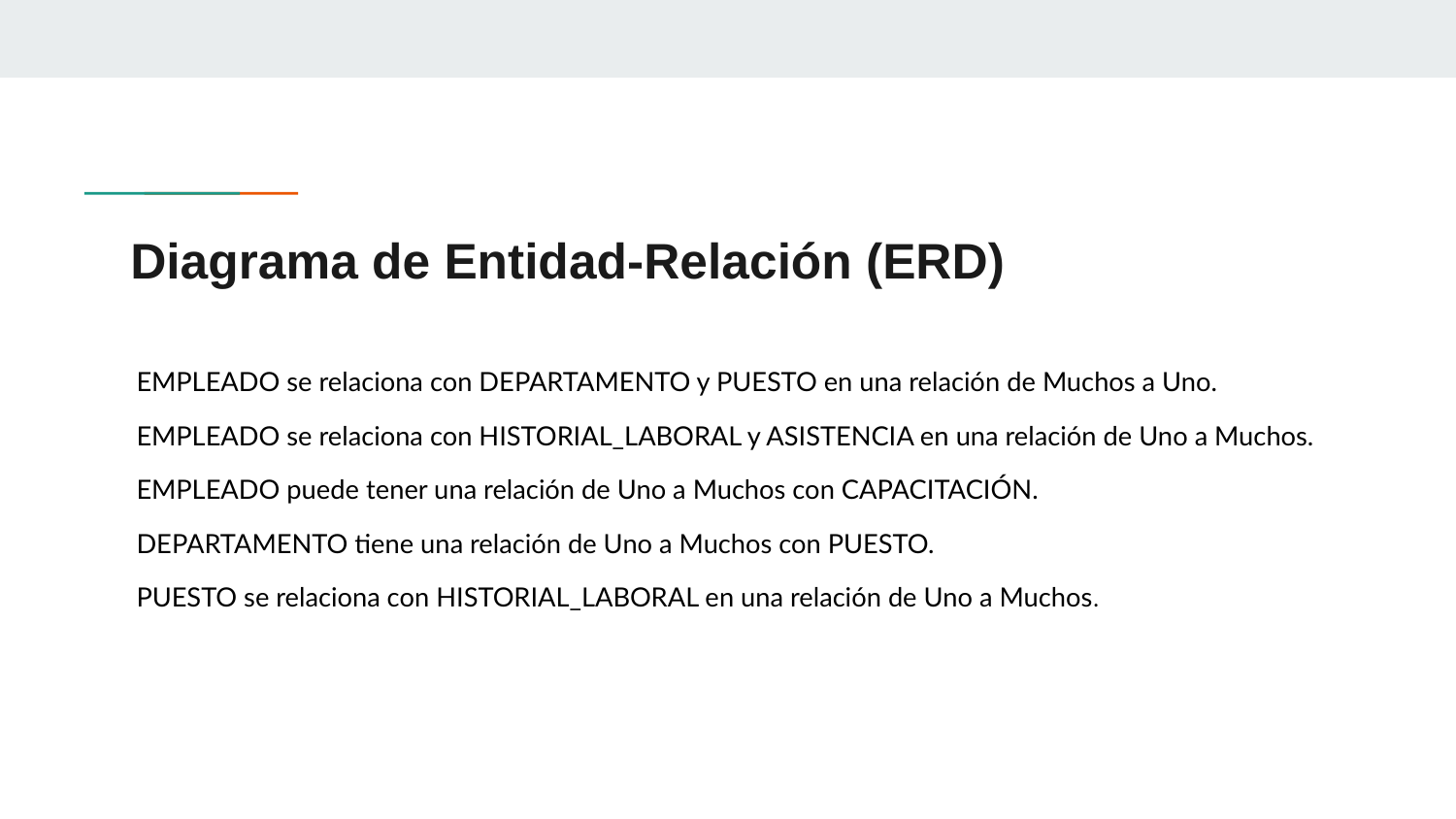

# Diagrama de Entidad-Relación (ERD)

EMPLEADO se relaciona con DEPARTAMENTO y PUESTO en una relación de Muchos a Uno.
EMPLEADO se relaciona con HISTORIAL_LABORAL y ASISTENCIA en una relación de Uno a Muchos.
EMPLEADO puede tener una relación de Uno a Muchos con CAPACITACIÓN.
DEPARTAMENTO tiene una relación de Uno a Muchos con PUESTO.
PUESTO se relaciona con HISTORIAL_LABORAL en una relación de Uno a Muchos.